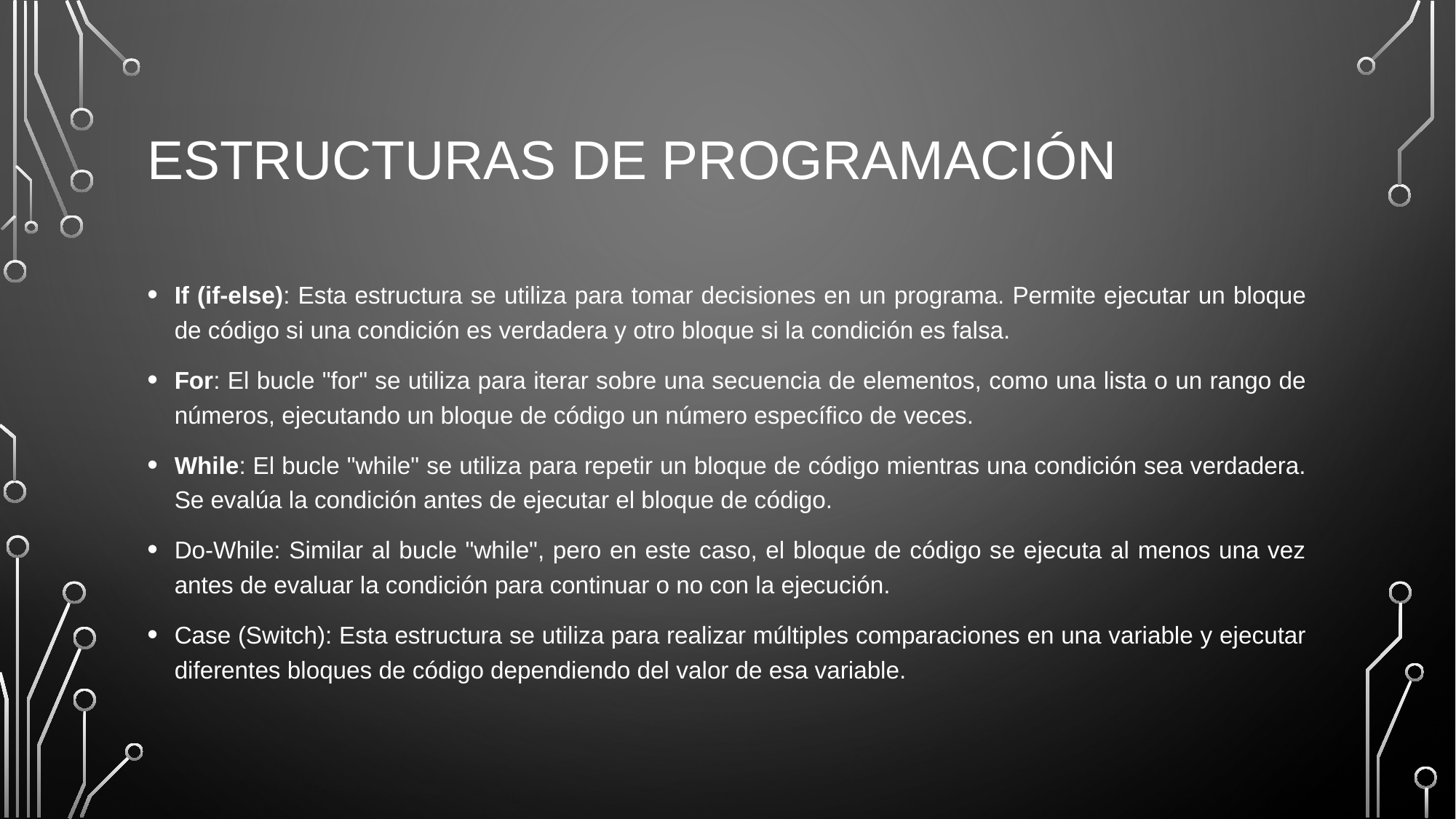

# Estructuras de programación
If (if-else): Esta estructura se utiliza para tomar decisiones en un programa. Permite ejecutar un bloque de código si una condición es verdadera y otro bloque si la condición es falsa.
For: El bucle "for" se utiliza para iterar sobre una secuencia de elementos, como una lista o un rango de números, ejecutando un bloque de código un número específico de veces.
While: El bucle "while" se utiliza para repetir un bloque de código mientras una condición sea verdadera. Se evalúa la condición antes de ejecutar el bloque de código.
Do-While: Similar al bucle "while", pero en este caso, el bloque de código se ejecuta al menos una vez antes de evaluar la condición para continuar o no con la ejecución.
Case (Switch): Esta estructura se utiliza para realizar múltiples comparaciones en una variable y ejecutar diferentes bloques de código dependiendo del valor de esa variable.